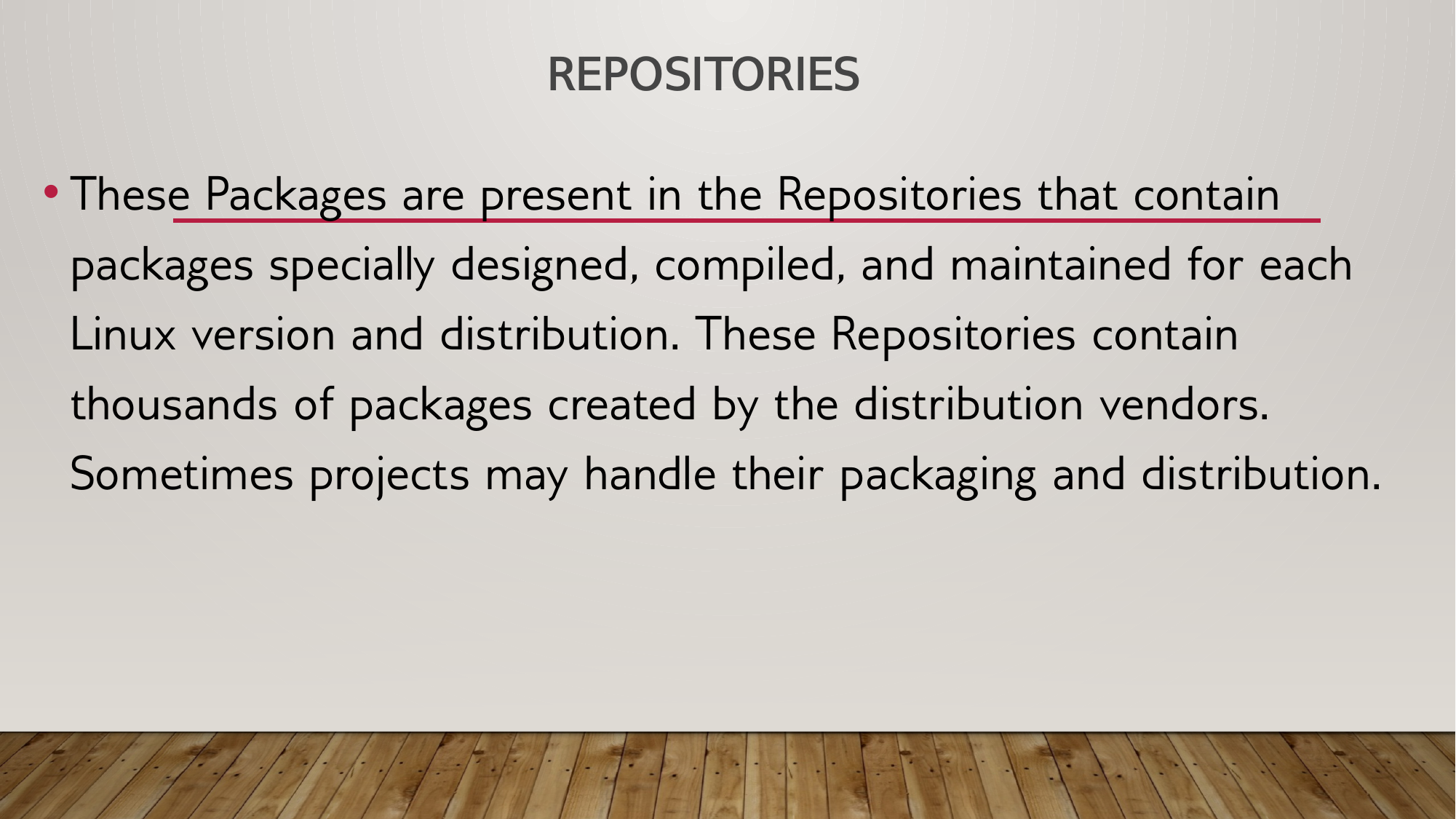

# Repositories
These Packages are present in the Repositories that contain packages specially designed, compiled, and maintained for each Linux version and distribution. These Repositories contain thousands of packages created by the distribution vendors. Sometimes projects may handle their packaging and distribution.